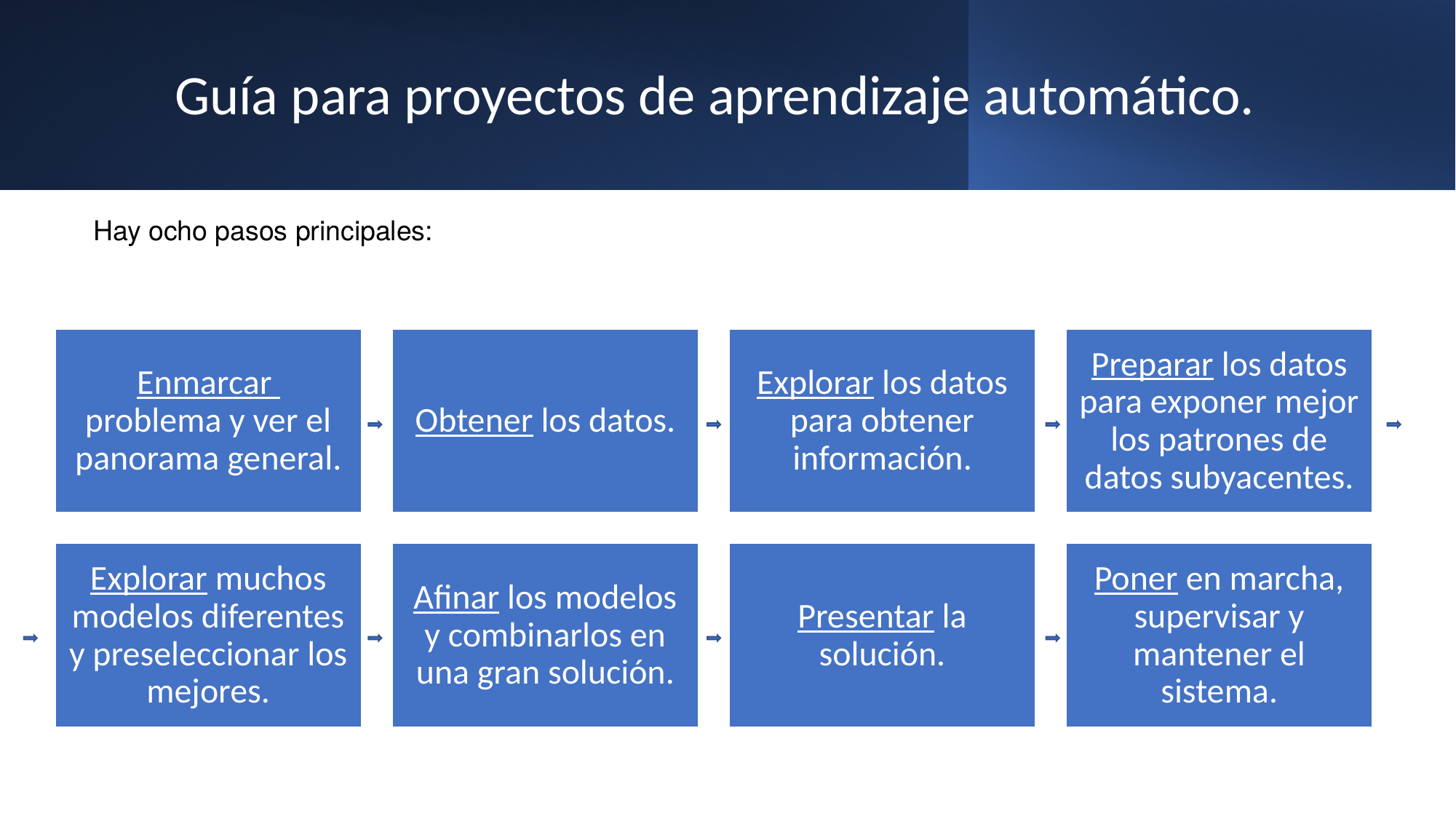

# Guía para proyectos de aprendizaje automático.
Hay ocho pasos principales:
Enmarcar  problema y ver el panorama general.
Obtener los datos.
Explorar los datos para obtener información.
Preparar los datos para exponer mejor los patrones de datos subyacentes.
Explorar muchos modelos diferentes y preseleccionar los mejores.
Afinar los modelos y combinarlos en una gran solución.
Presentar la solución.
Poner en marcha, supervisar y mantener el sistema.